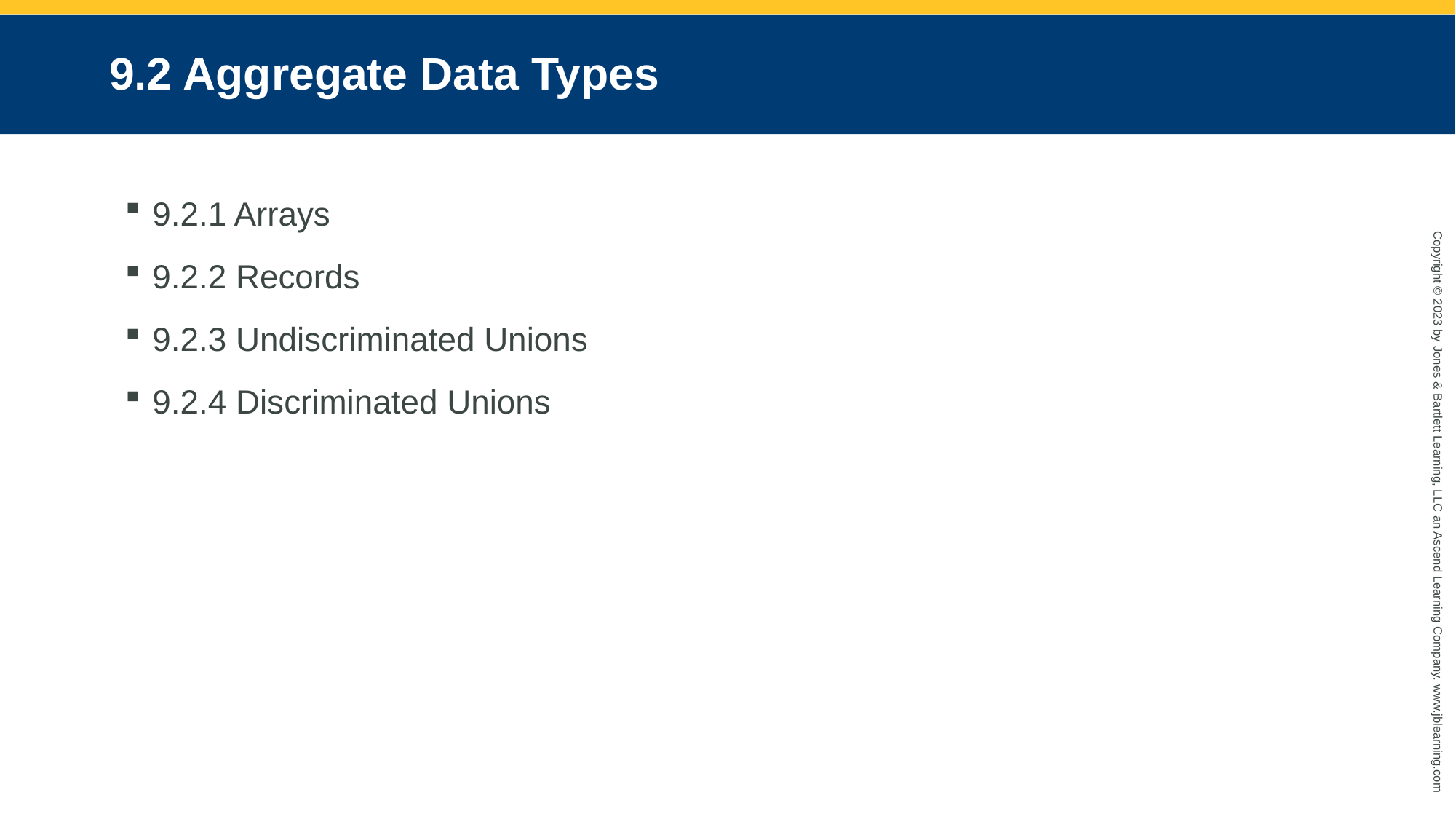

# 9.2 Aggregate Data Types
9.2.1 Arrays
9.2.2 Records
9.2.3 Undiscriminated Unions
9.2.4 Discriminated Unions